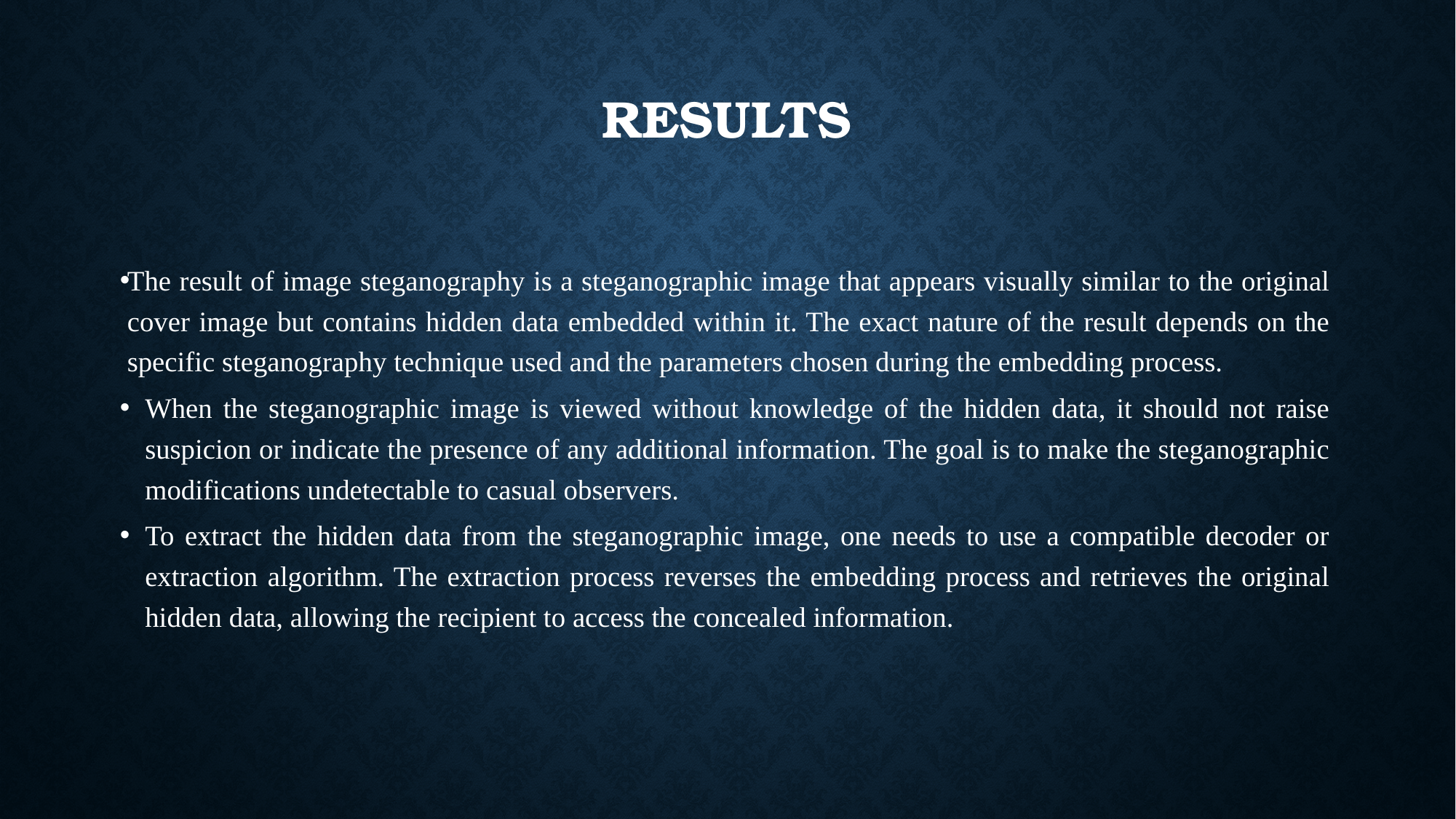

# results
The result of image steganography is a steganographic image that appears visually similar to the original cover image but contains hidden data embedded within it. The exact nature of the result depends on the specific steganography technique used and the parameters chosen during the embedding process.
When the steganographic image is viewed without knowledge of the hidden data, it should not raise suspicion or indicate the presence of any additional information. The goal is to make the steganographic modifications undetectable to casual observers.
To extract the hidden data from the steganographic image, one needs to use a compatible decoder or extraction algorithm. The extraction process reverses the embedding process and retrieves the original hidden data, allowing the recipient to access the concealed information.